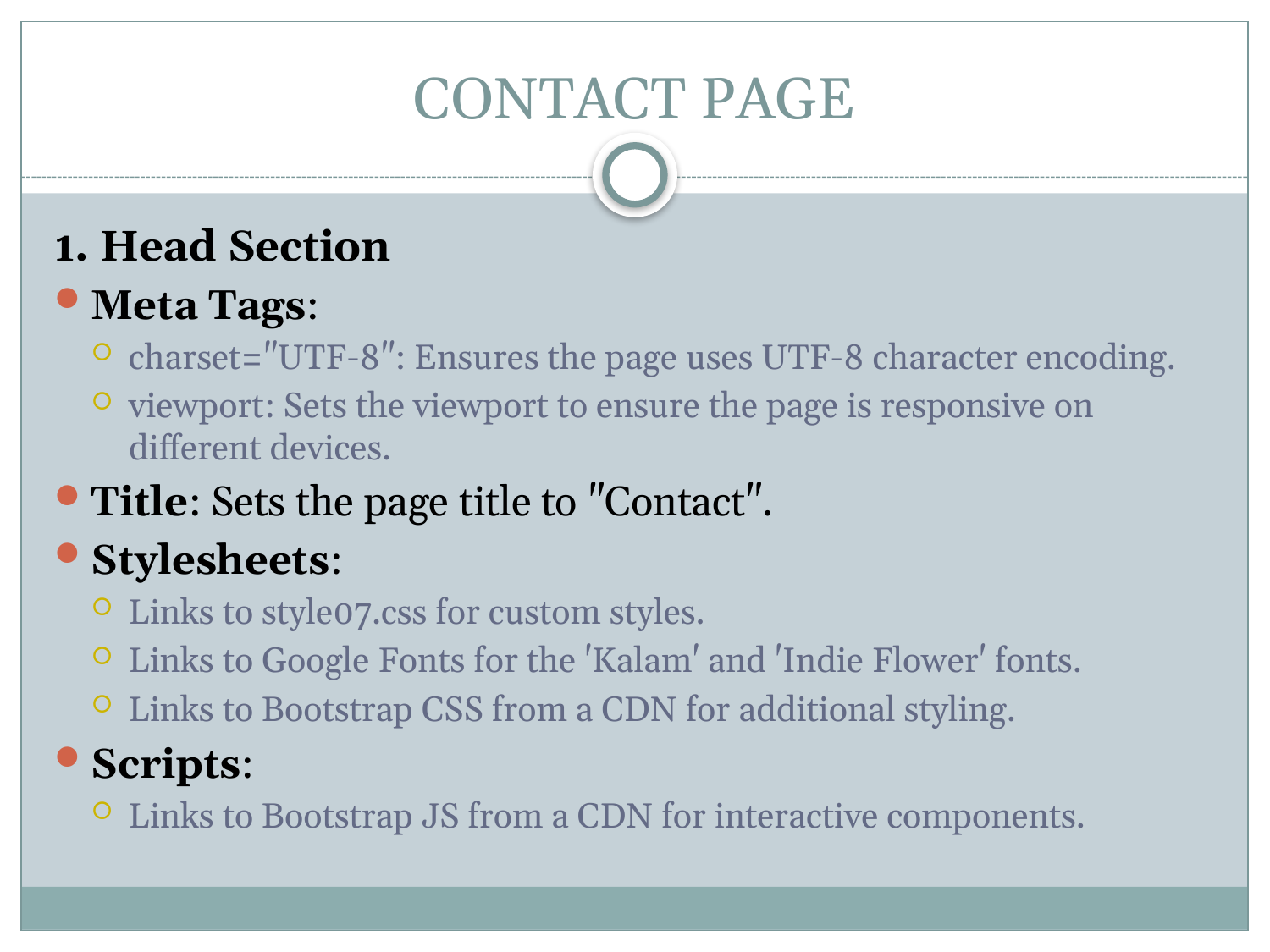

# CONTACT PAGE
1. Head Section
Meta Tags:
charset="UTF-8": Ensures the page uses UTF-8 character encoding.
viewport: Sets the viewport to ensure the page is responsive on different devices.
Title: Sets the page title to "Contact".
Stylesheets:
Links to style07.css for custom styles.
Links to Google Fonts for the 'Kalam' and 'Indie Flower' fonts.
Links to Bootstrap CSS from a CDN for additional styling.
Scripts:
Links to Bootstrap JS from a CDN for interactive components.